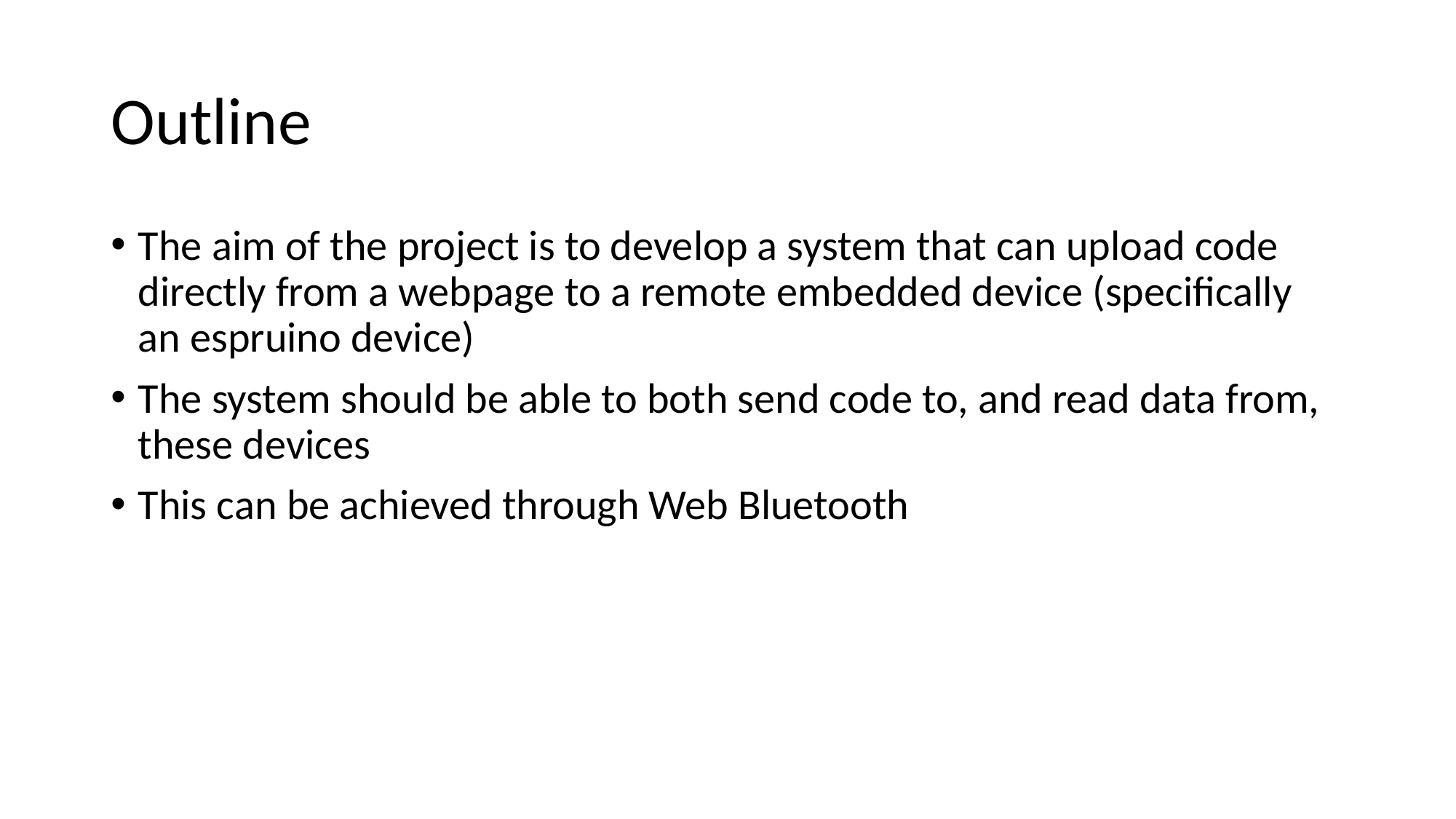

# Outline
The aim of the project is to develop a system that can upload code directly from a webpage to a remote embedded device (specifically an espruino device)
The system should be able to both send code to, and read data from, these devices
This can be achieved through Web Bluetooth